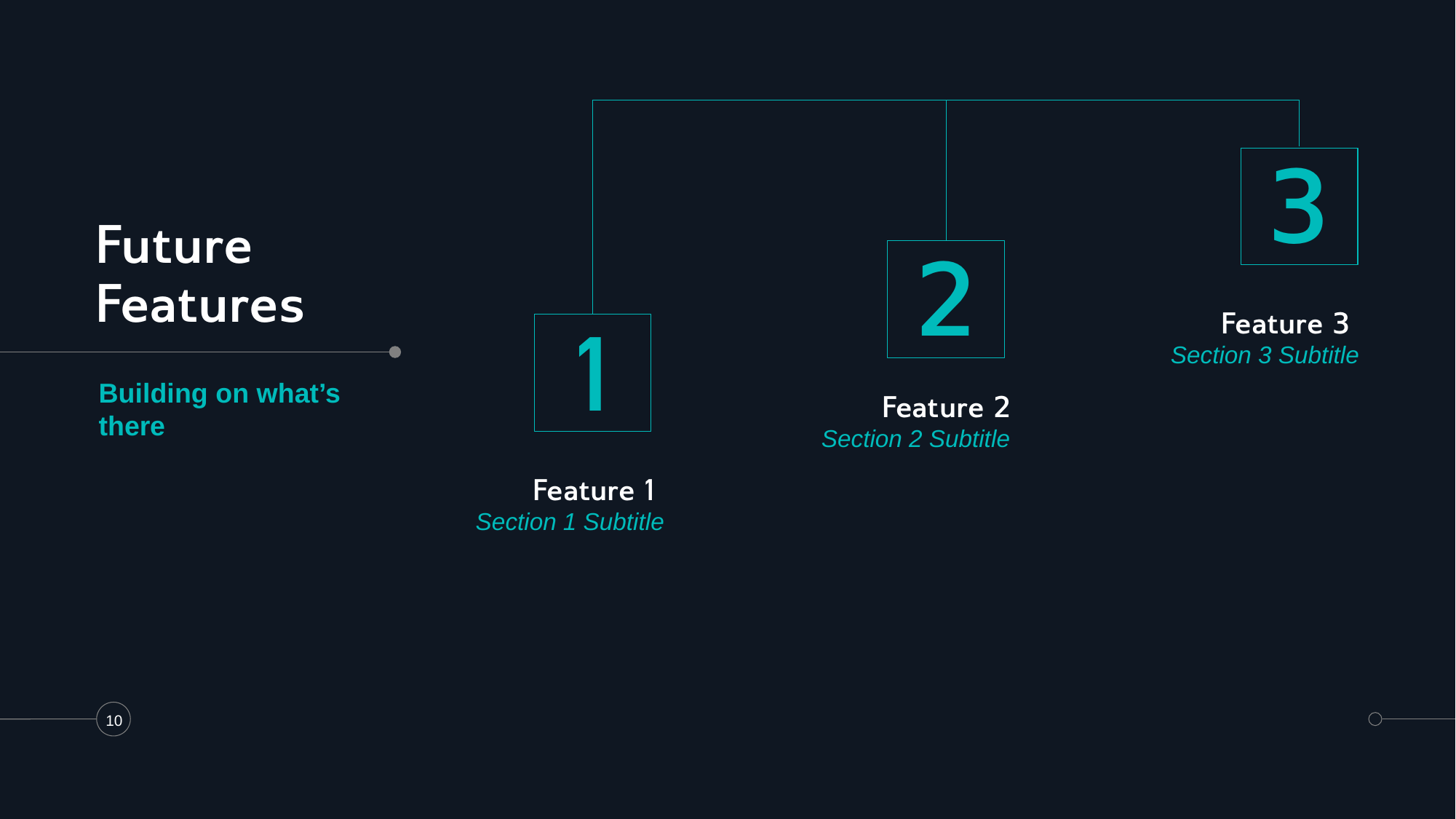

3
# Future Features
2
Feature 3
1
Section 3 Subtitle

Building on what’s there

Feature 2
Section 2 Subtitle

Feature 1
Section 1 Subtitle

10